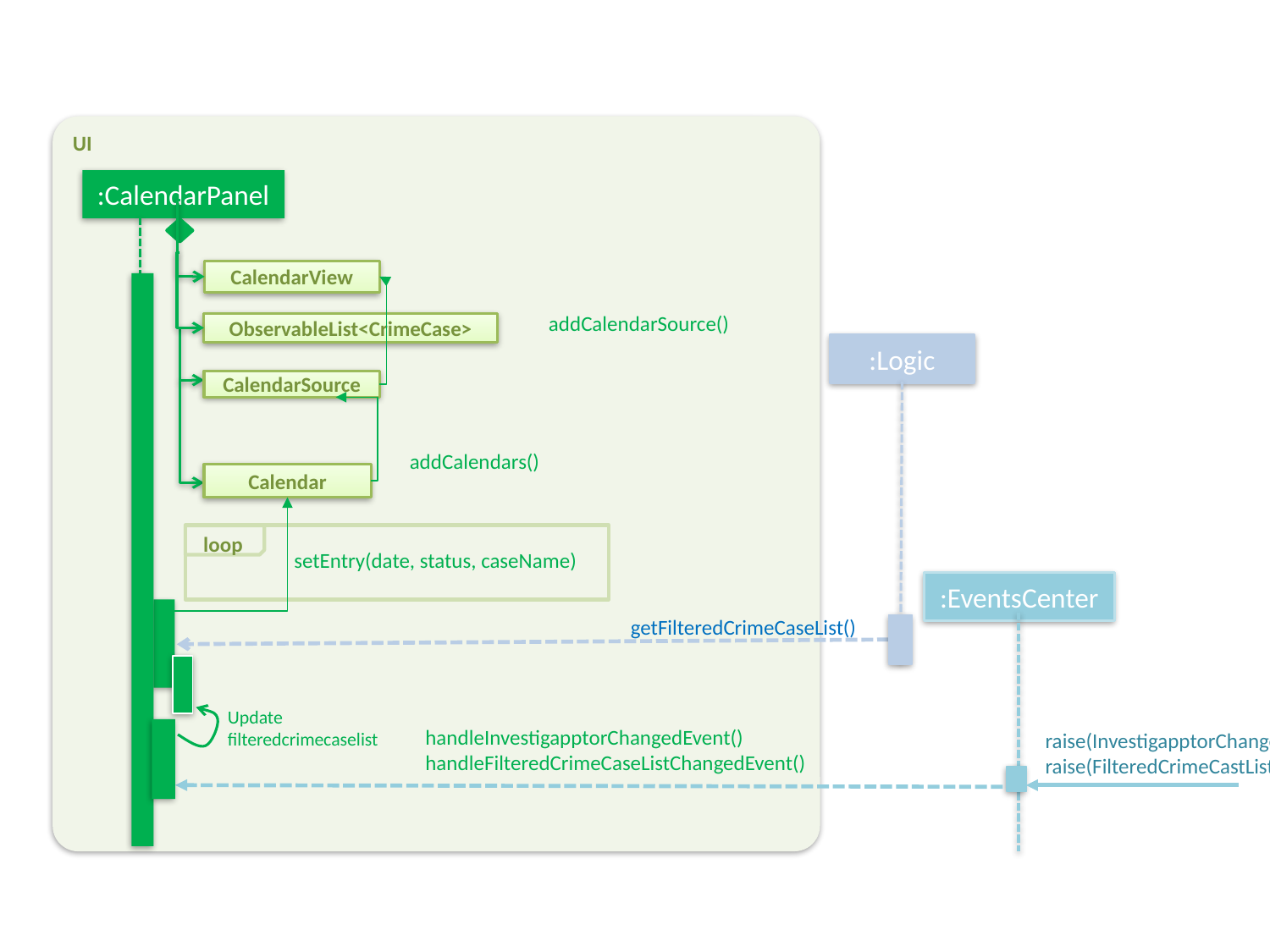

UI
:CalendarPanel

CalendarView

addCalendarSource()
ObservableList<CrimeCase>
:Logic
CalendarSource
addCalendars()
Calendar
loop

setEntry(date, status, caseName)
:EventsCenter

getFilteredCrimeCaseList()

Update filteredcrimecaselist

handleInvestigapptorChangedEvent()
handleFilteredCrimeCaseListChangedEvent()
raise(InvestigapptorChangedEvent)
raise(FilteredCrimeCastListChangedEvent)